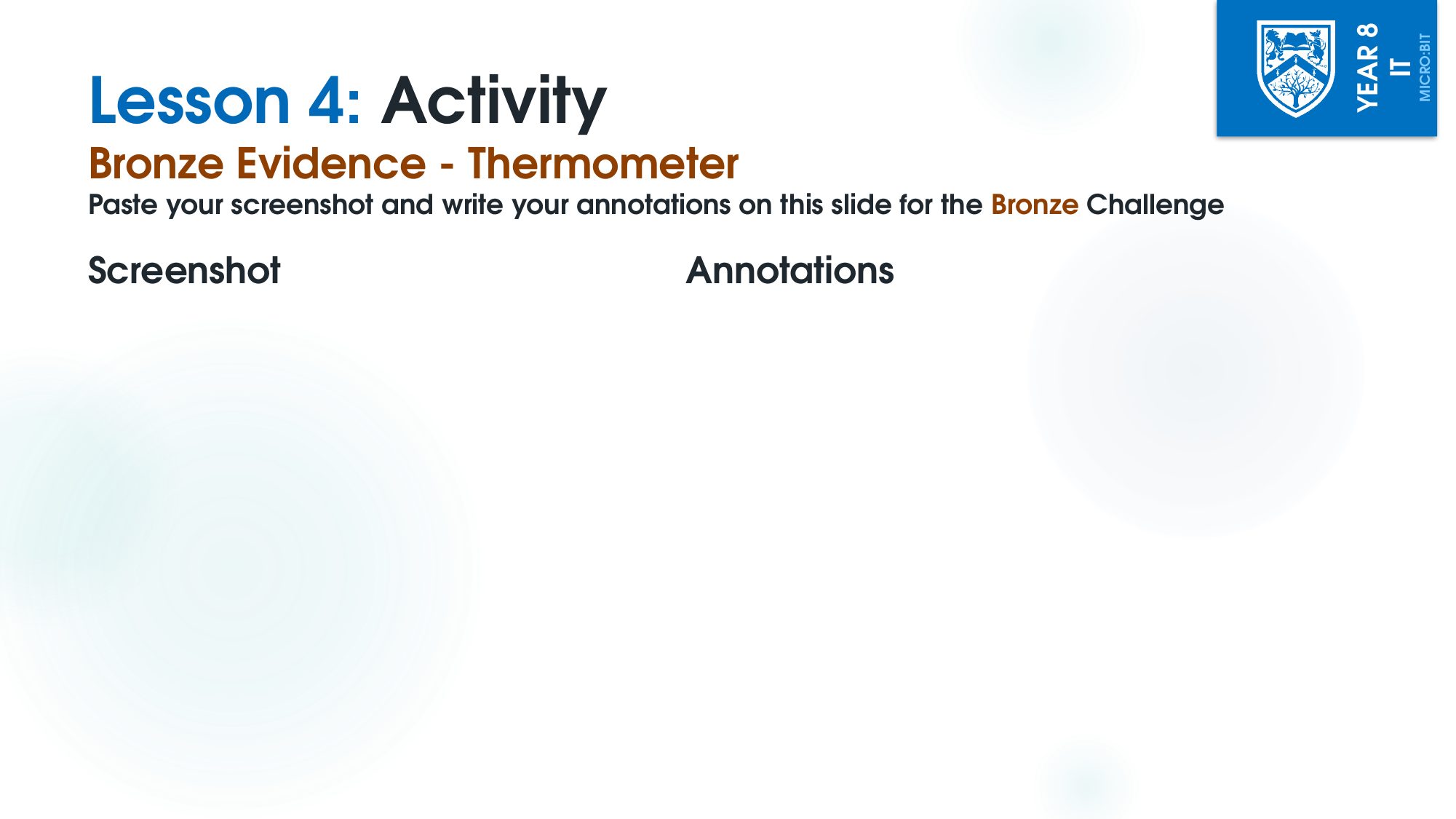

# Lesson 4: Activity Bronze Evidence - Thermometer Paste your screenshot and write your annotations on this slide for the Bronze Challenge
Screenshot
Annotations